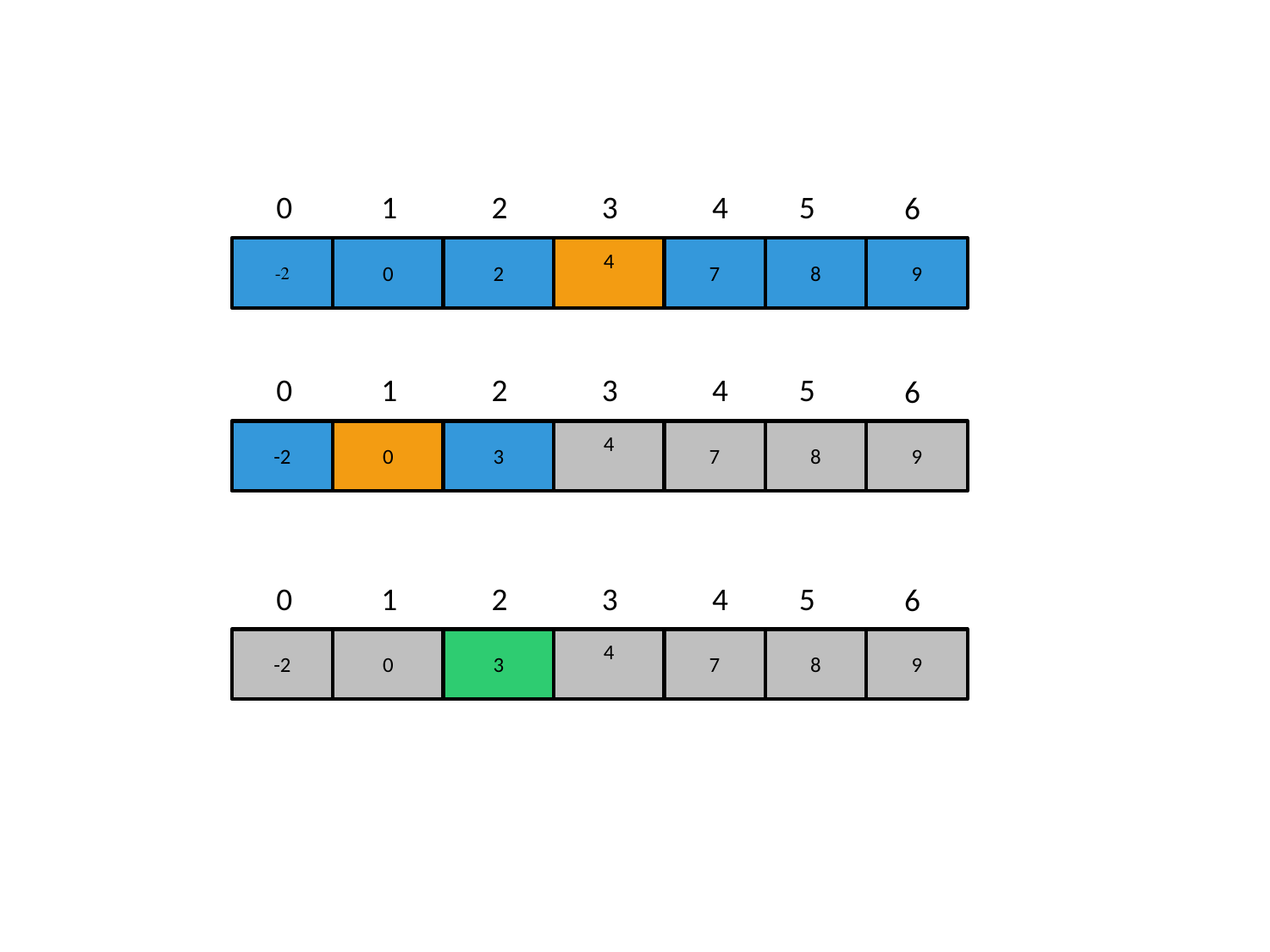

0
1
2
3
4
5
6
-2
0
2
4
7
8
9
0
1
2
3
4
5
6
-2
0
3
4
7
8
9
0
1
2
3
4
5
6
-2
0
3
4
7
8
9